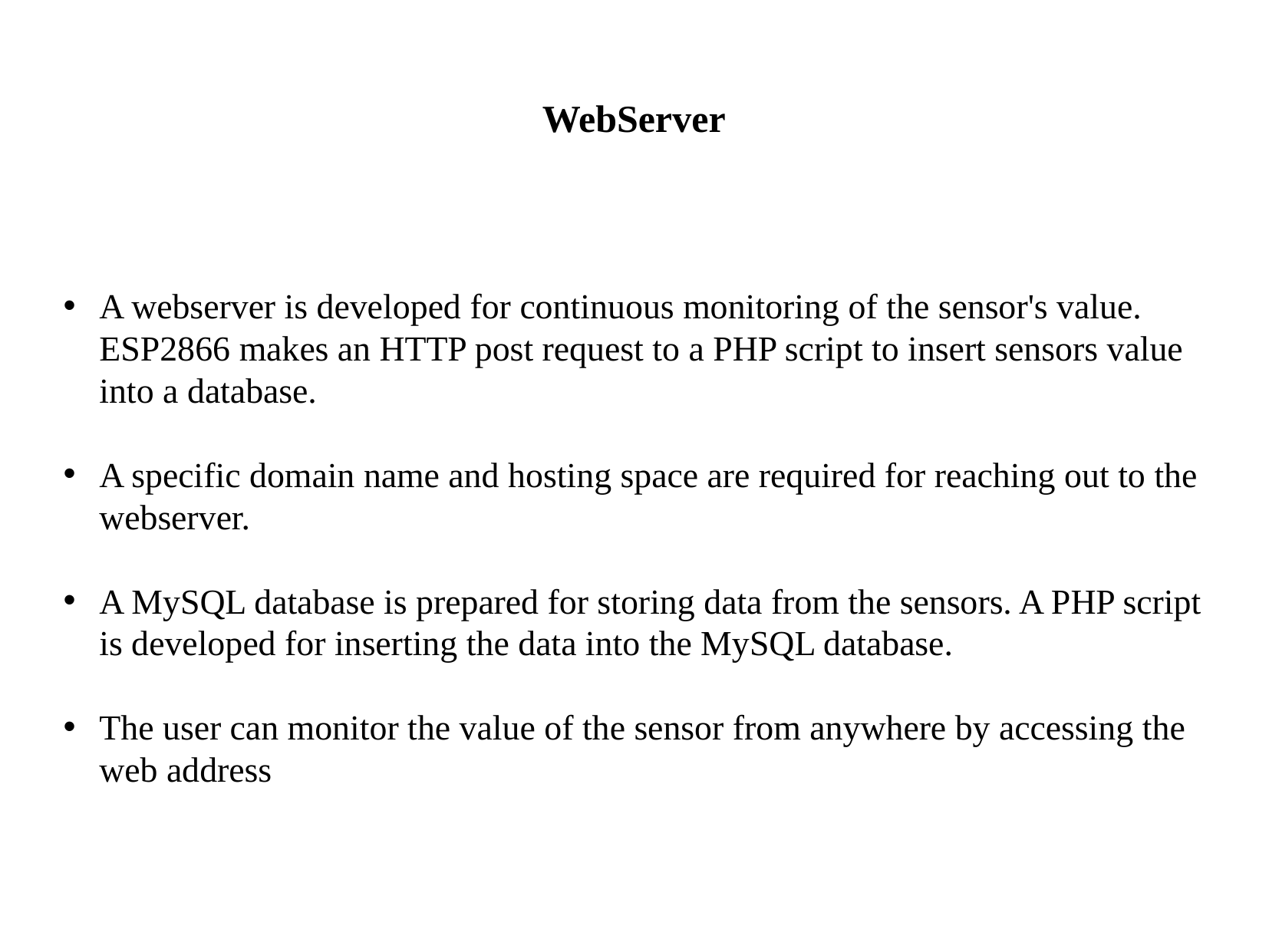

# WebServer
A webserver is developed for continuous monitoring of the sensor's value. ESP2866 makes an HTTP post request to a PHP script to insert sensors value into a database.

A specific domain name and hosting space are required for reaching out to the webserver.

A MySQL database is prepared for storing data from the sensors. A PHP script is developed for inserting the data into the MySQL database.

The user can monitor the value of the sensor from anywhere by accessing the web address